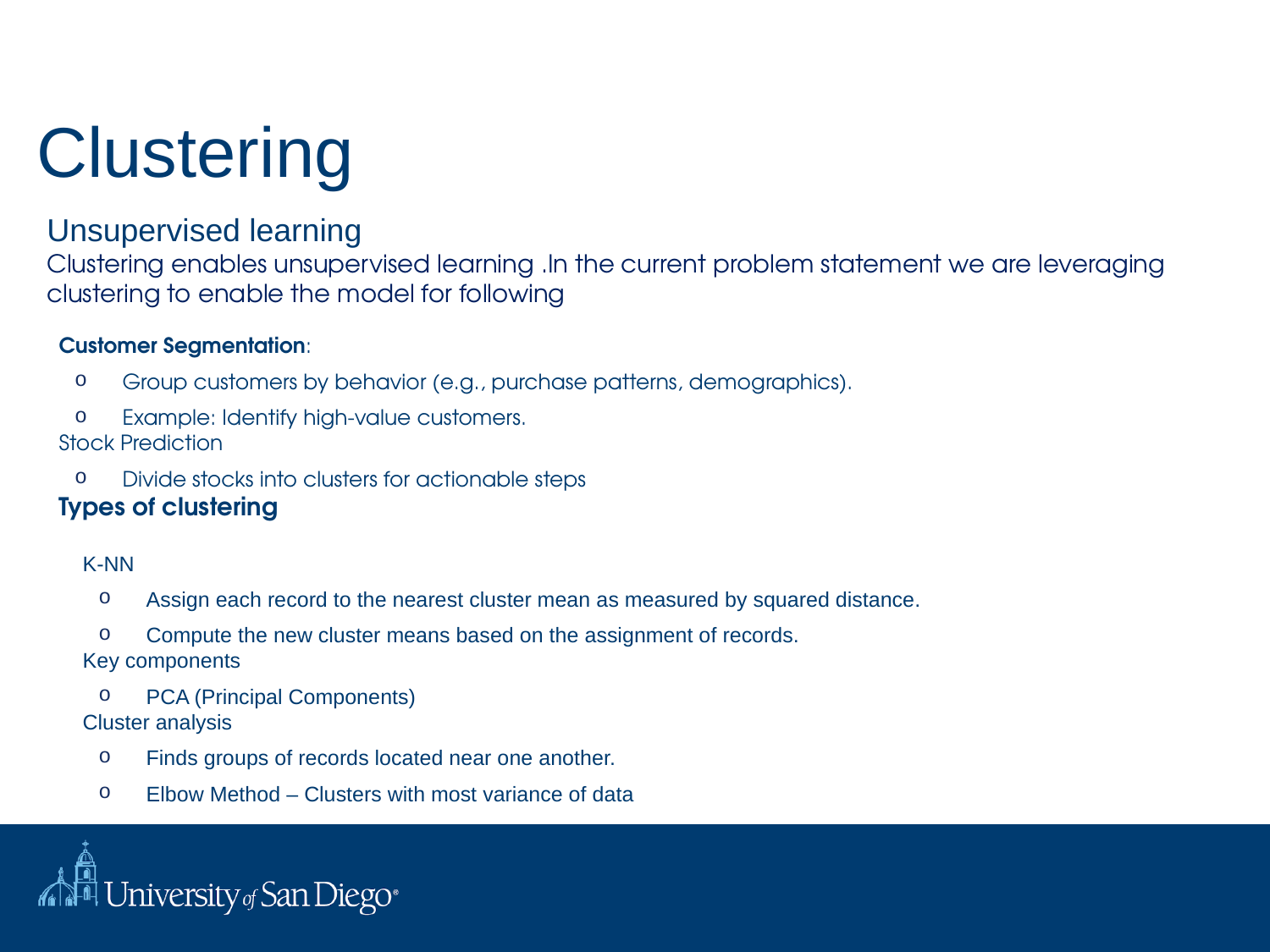

# Clustering

Unsupervised learning
Clustering enables unsupervised learning .In the current problem statement we are leveraging clustering to enable the model for following

Customer Segmentation:
Group customers by behavior (e.g., purchase patterns, demographics).
Example: Identify high-value customers.
Stock Prediction
Divide stocks into clusters for actionable steps
Types of clustering

K-NN
Assign each record to the nearest cluster mean as measured by squared distance.
Compute the new cluster means based on the assignment of records.
Key components
PCA (Principal Components)
Cluster analysis
Finds groups of records located near one another.
Elbow Method – Clusters with most variance of data